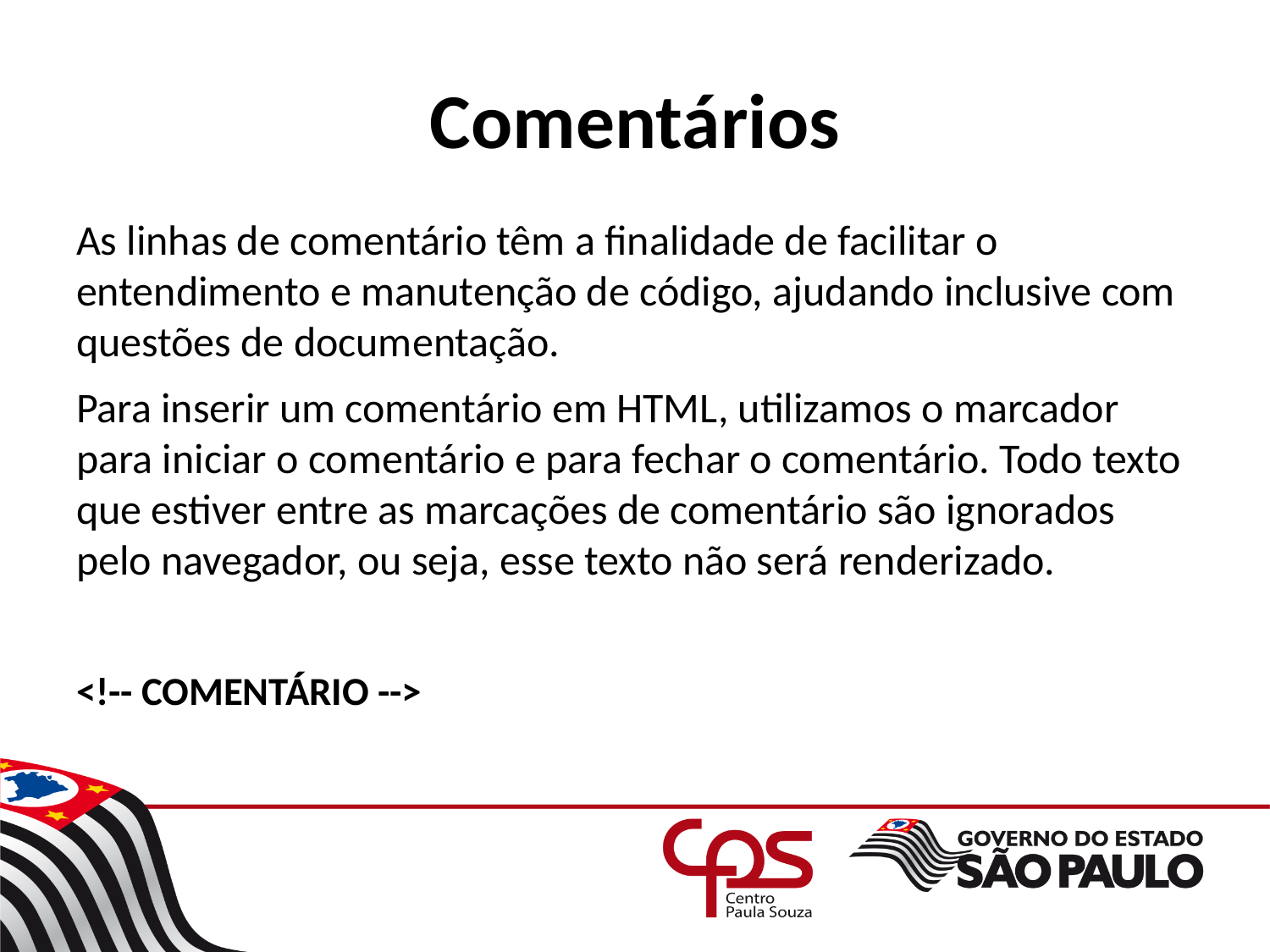

# Comentários
As linhas de comentário têm a finalidade de facilitar o entendimento e manutenção de código, ajudando inclusive com questões de documentação.
Para inserir um comentário em HTML, utilizamos o marcador para iniciar o comentário e para fechar o comentário. Todo texto que estiver entre as marcações de comentário são ignorados pelo navegador, ou seja, esse texto não será renderizado.

<!-- COMENTÁRIO -->